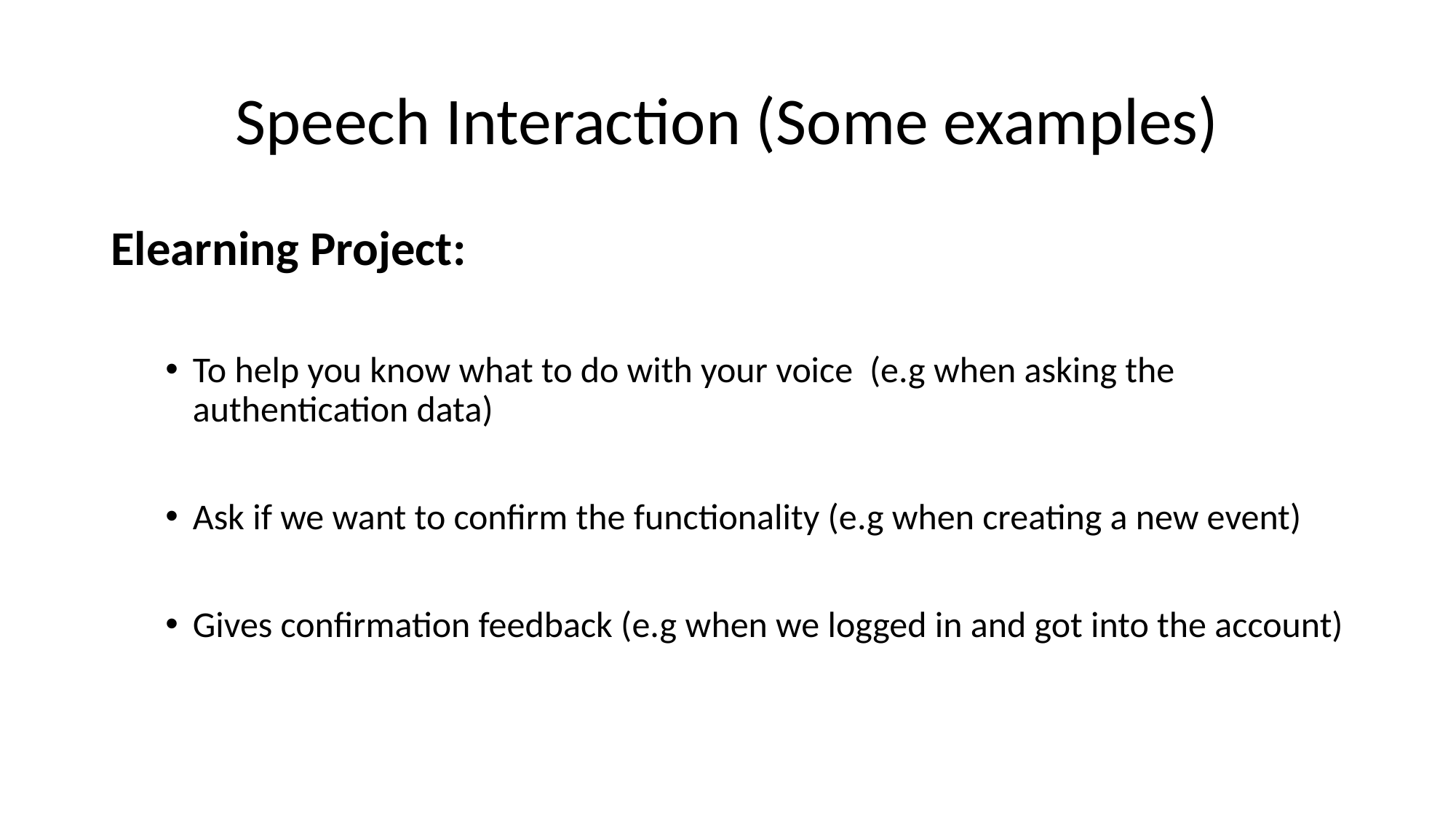

# Speech Interaction (Some examples)
Elearning Project:

To help you know what to do with your voice  (e.g when asking the authentication data)

Ask if we want to confirm the functionality (e.g when creating a new event)

Gives confirmation feedback (e.g when we logged in and got into the account)